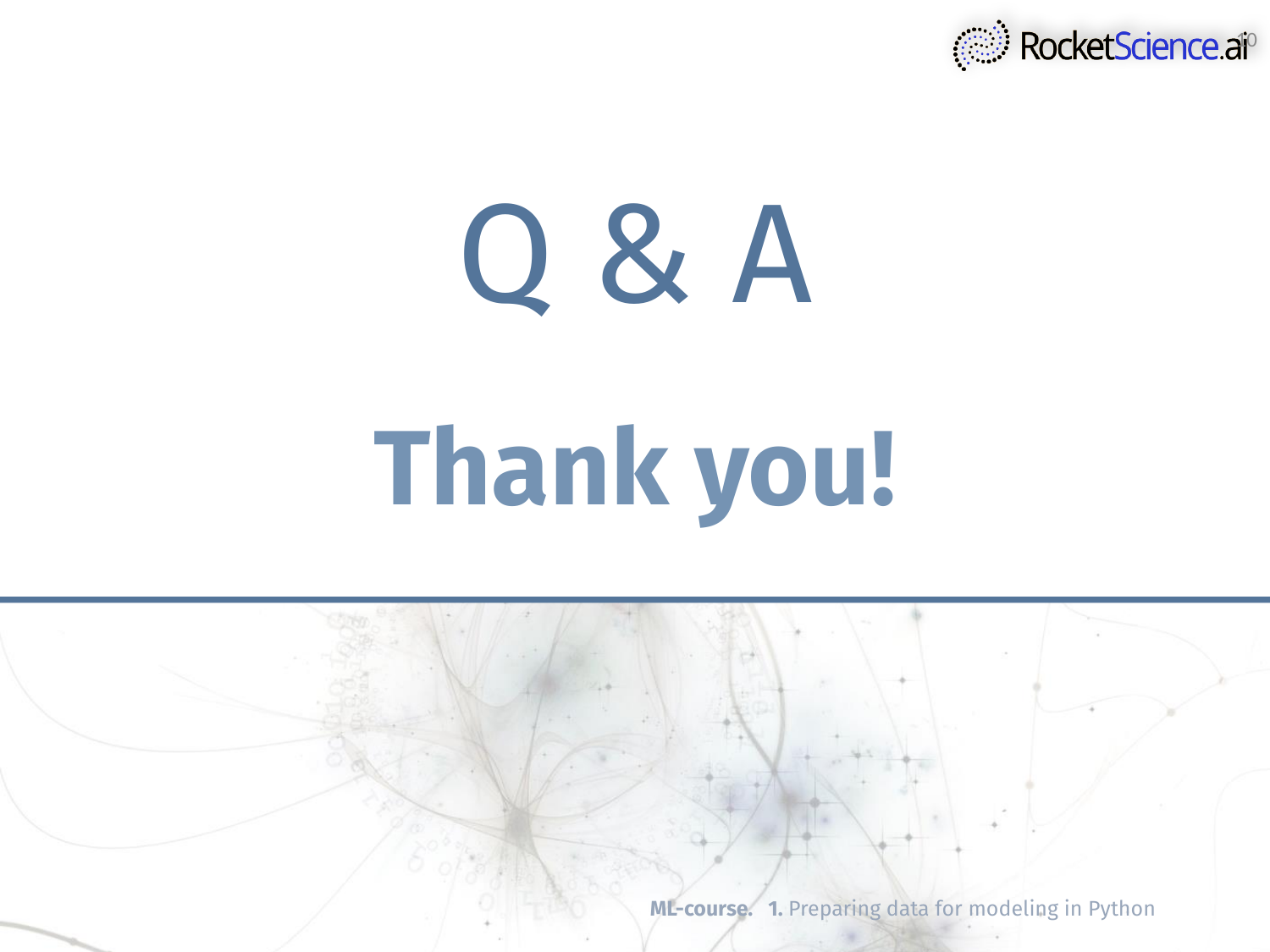

10
# Q & A Thank you!
ML-course.   1. Preparing data for modeling in Python